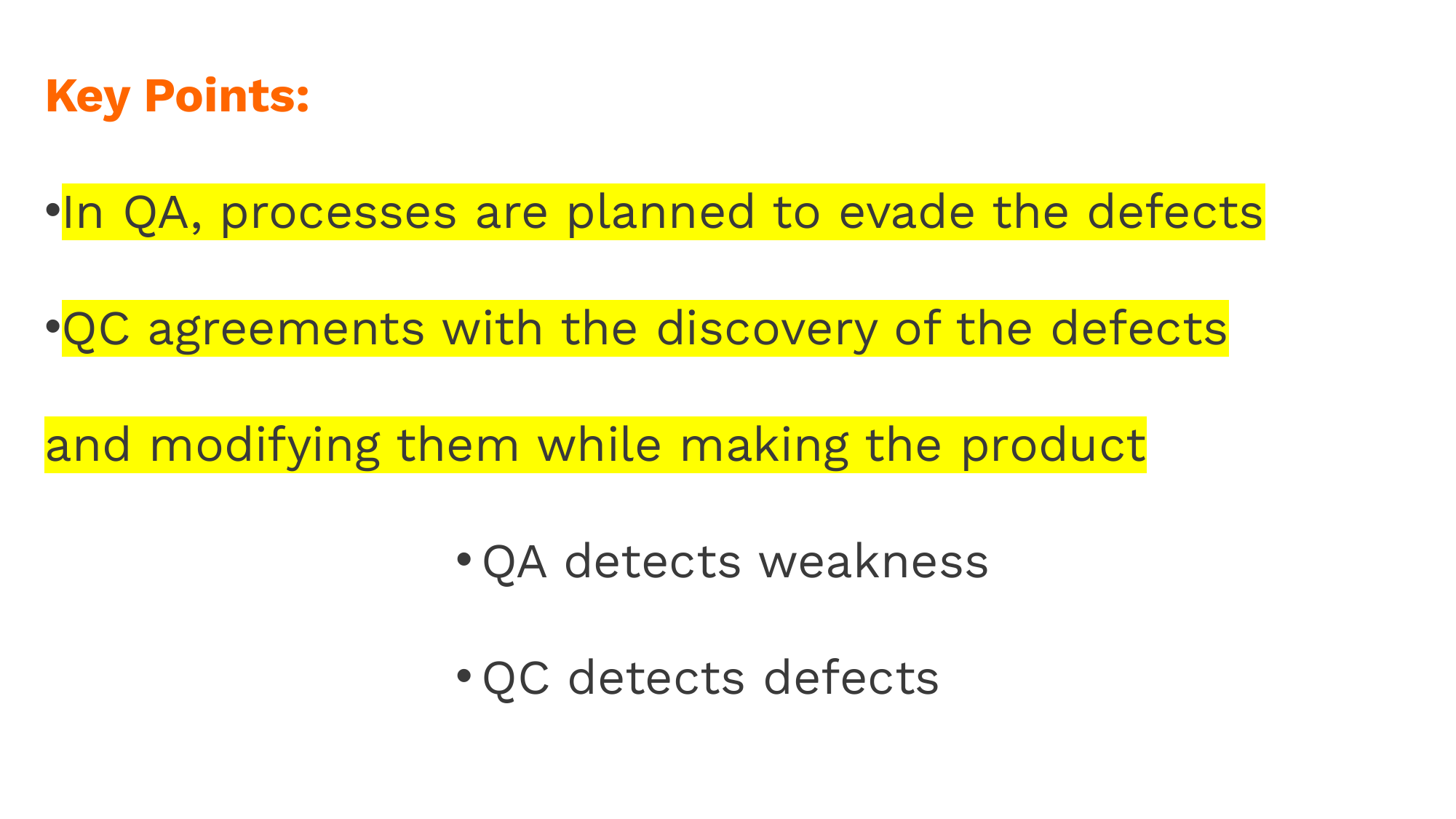

Key Points:
In QA, processes are planned to evade the defects
QC agreements with the discovery of the defects and modifying them while making the product
QA detects weakness
QC detects defects